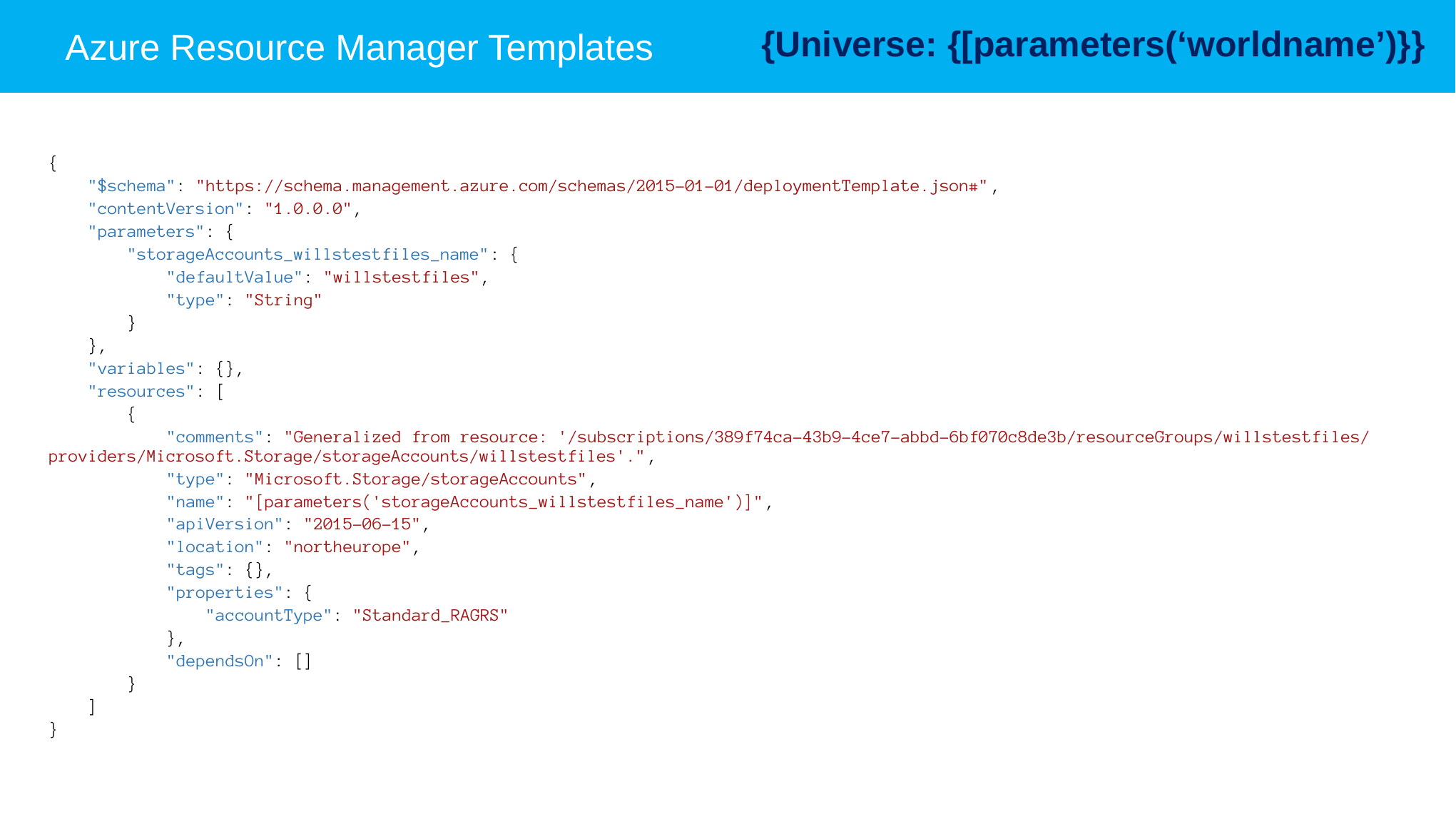

Azure Resource Manager Templates
{Universe: {[parameters(‘worldname’)}}
{
    "$schema": "https://schema.management.azure.com/schemas/2015-01-01/deploymentTemplate.json#",
    "contentVersion": "1.0.0.0",
    "parameters": {
        "storageAccounts_willstestfiles_name": {
            "defaultValue": "willstestfiles",
            "type": "String"
        }
    },
    "variables": {},
    "resources": [
        {
            "comments": "Generalized from resource: '/subscriptions/389f74ca-43b9-4ce7-abbd-6bf070c8de3b/resourceGroups/willstestfiles/providers/Microsoft.Storage/storageAccounts/willstestfiles'.",
            "type": "Microsoft.Storage/storageAccounts",
            "name": "[parameters('storageAccounts_willstestfiles_name')]",
            "apiVersion": "2015-06-15",
            "location": "northeurope",
            "tags": {},
            "properties": {
                "accountType": "Standard_RAGRS"
            },
            "dependsOn": []
        }
    ]
}